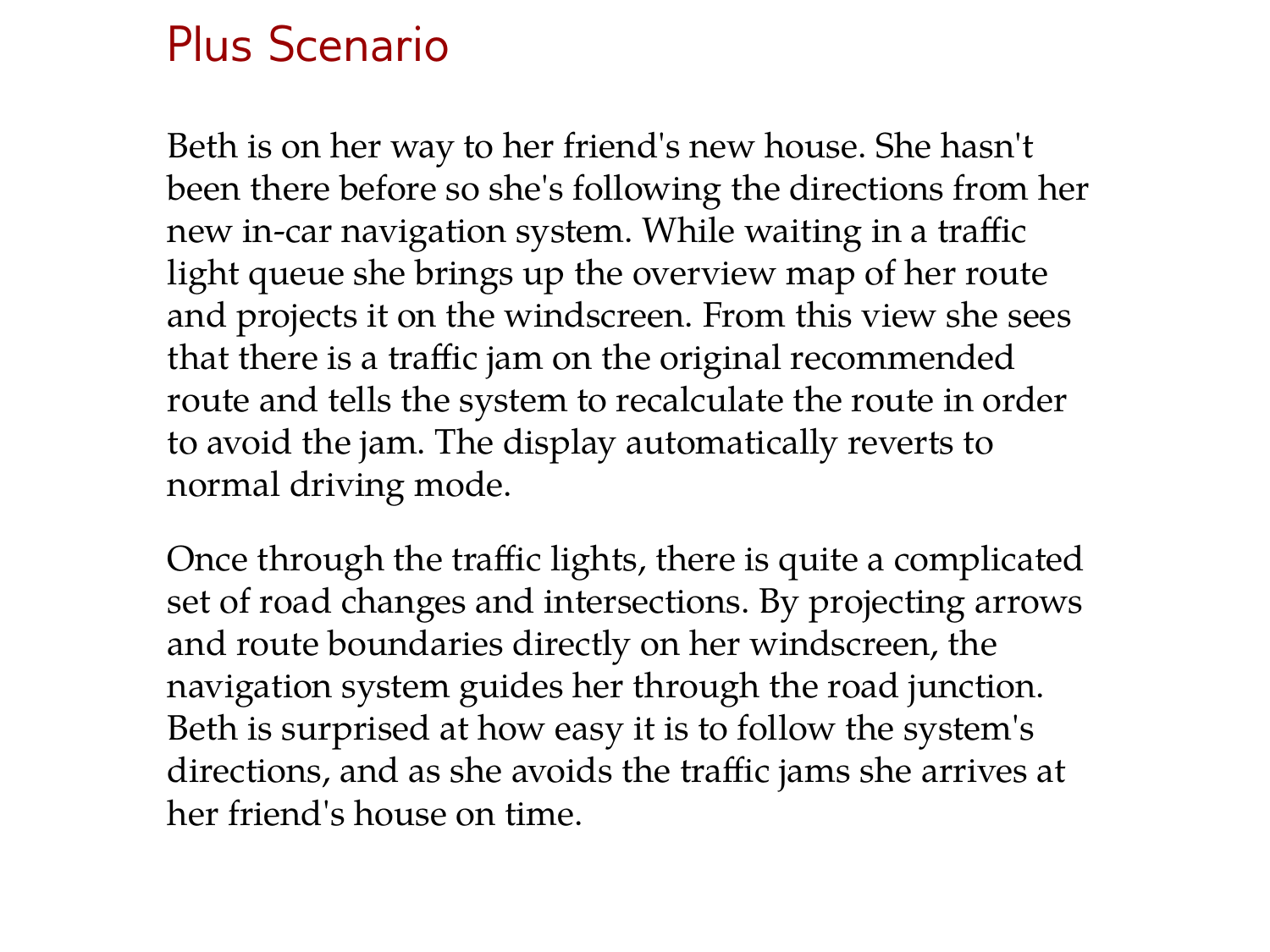

# Plus Scenario
Beth is on her way to her friend's new house. She hasn't been there before so she's following the directions from her new in-car navigation system. While waiting in a traffic light queue she brings up the overview map of her route and projects it on the windscreen. From this view she sees that there is a traffic jam on the original recommended route and tells the system to recalculate the route in order to avoid the jam. The display automatically reverts to normal driving mode.
Once through the traffic lights, there is quite a complicated set of road changes and intersections. By projecting arrows and route boundaries directly on her windscreen, the navigation system guides her through the road junction. Beth is surprised at how easy it is to follow the system's directions, and as she avoids the traffic jams she arrives at her friend's house on time.